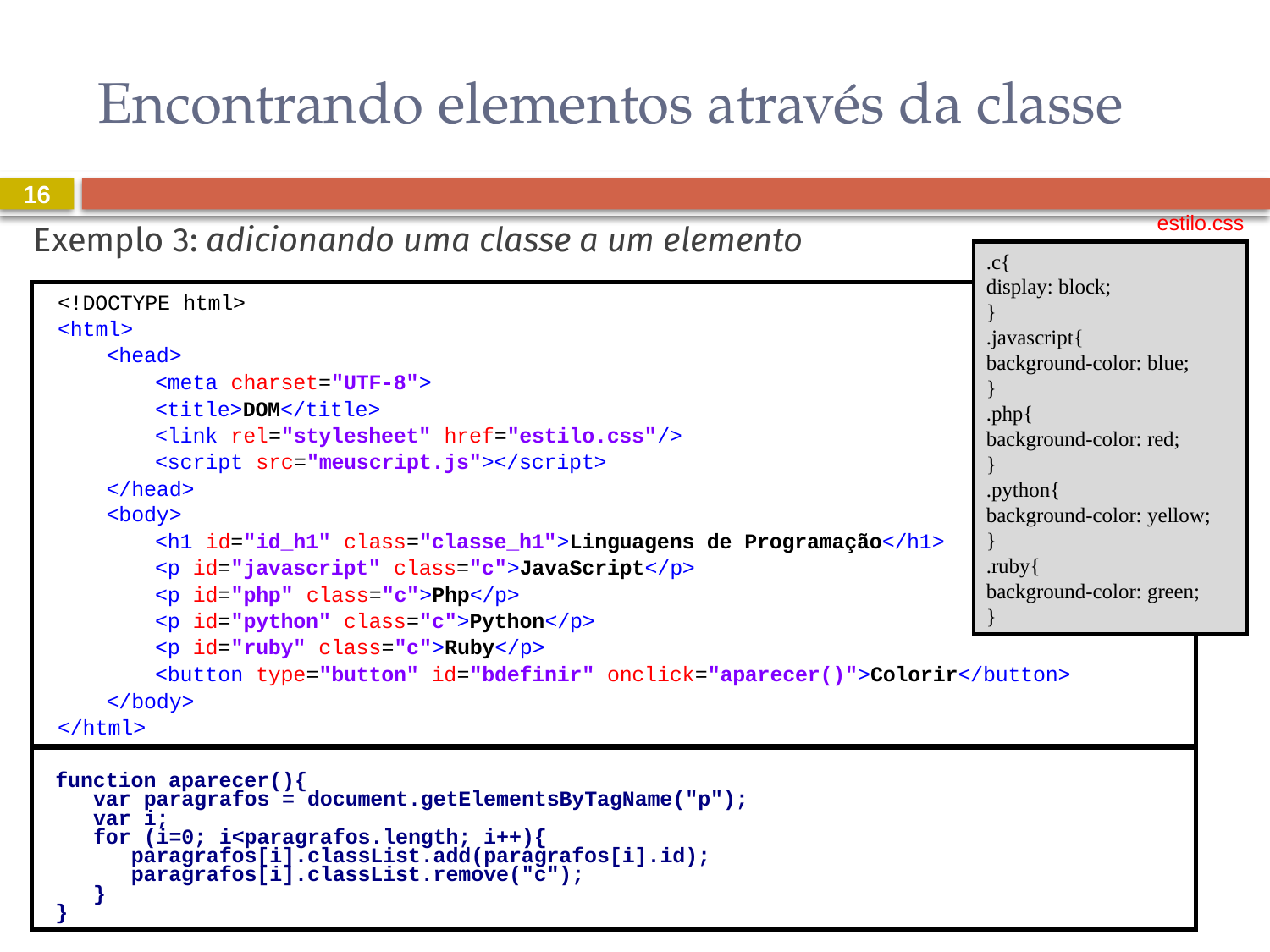

# Encontrando elementos através da classe
16
estilo.css
Exemplo 3: adicionando uma classe a um elemento

.c{
display: block;
}
.javascript{
background-color: blue;
}
.php{
background-color: red;
}
.python{
background-color: yellow;
}
.ruby{
background-color: green;
}
<!DOCTYPE html>
<html>
<head>
<meta charset="UTF-8">
<title>DOM</title>
<link rel="stylesheet" href="estilo.css"/>
<script src="meuscript.js"></script>
</head>
<body>
<h1 id="id_h1" class="classe_h1">Linguagens de Programação</h1>
<p id="javascript" class="c">JavaScript</p>
<p id="php" class="c">Php</p>
<p id="python" class="c">Python</p>
<p id="ruby" class="c">Ruby</p>
<button type="button" id="bdefinir" onclick="aparecer()">Colorir</button>
</body>
</html>

function aparecer(){
   var paragrafos = document.getElementsByTagName("p");
   var i;
   for (i=0; i<paragrafos.length; i++){
      paragrafos[i].classList.add(paragrafos[i].id);
      paragrafos[i].classList.remove("c");
   }
}